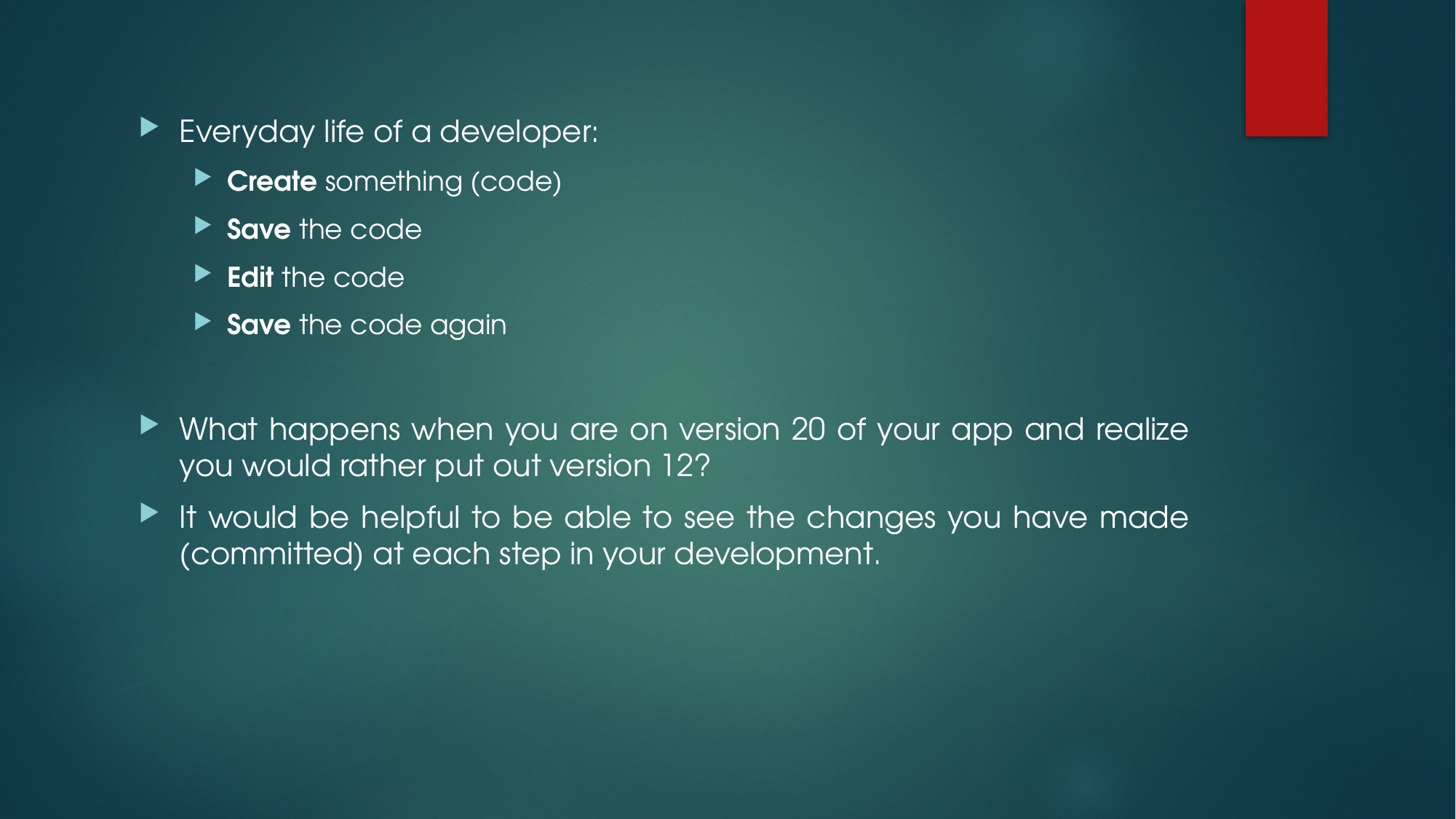

Everyday life of a developer:
Create something (code)
Save the code
Edit the code
Save the code again

What happens when you are on version 20 of your app and realize you would rather put out version 12?
It would be helpful to be able to see the changes you have made (committed) at each step in your development.